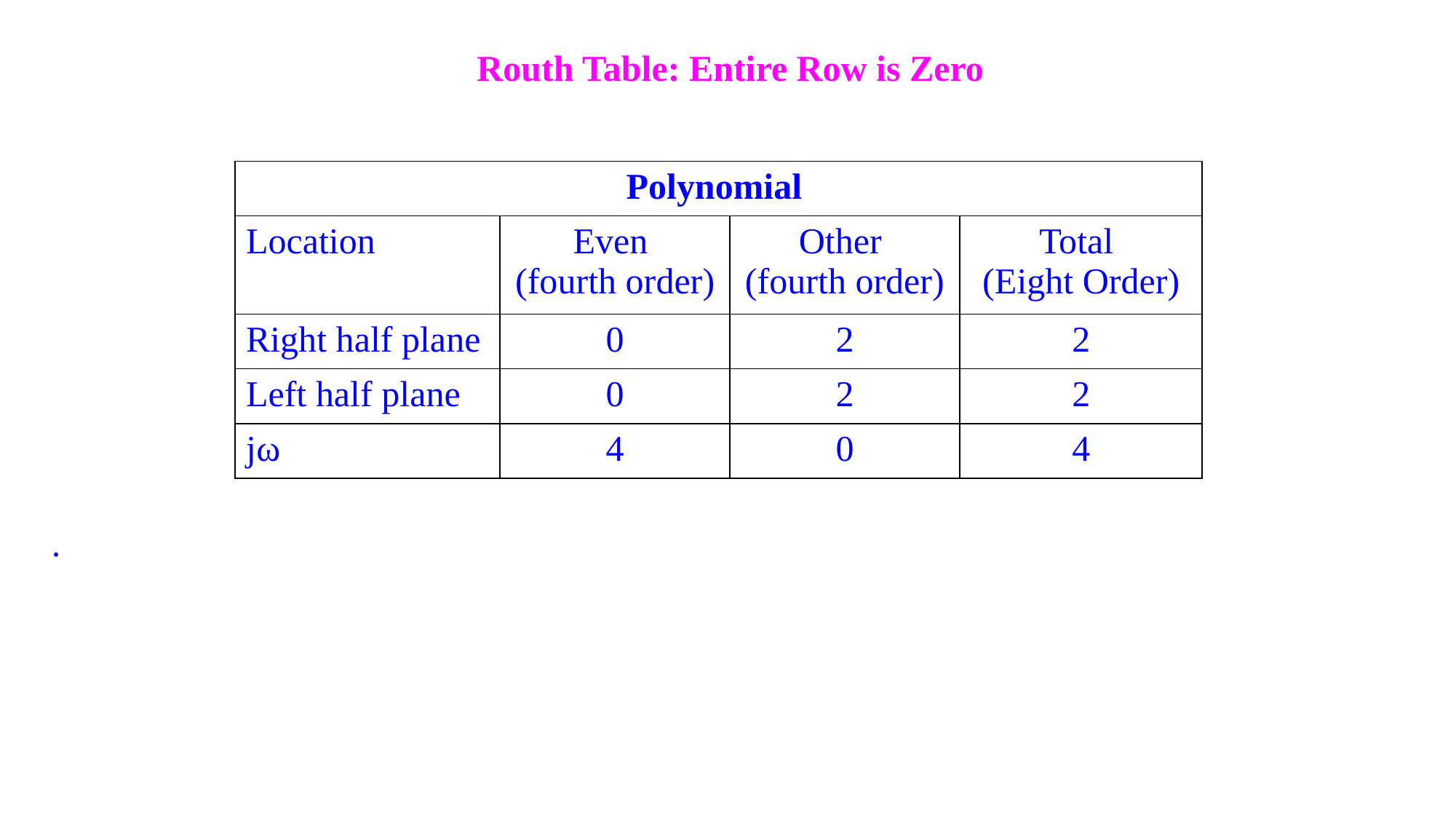

Routh Table: Entire Row is Zero
| Polynomial |  |  |  |
| --- | --- | --- | --- |
| Location | Even (fourth order) | Other (fourth order) | Total (Eight Order) |
| Right half plane | 0 | 2 | 2 |
| Left half plane | 0 | 2 | 2 |
| jω | 4 | 0 | 4 |

.